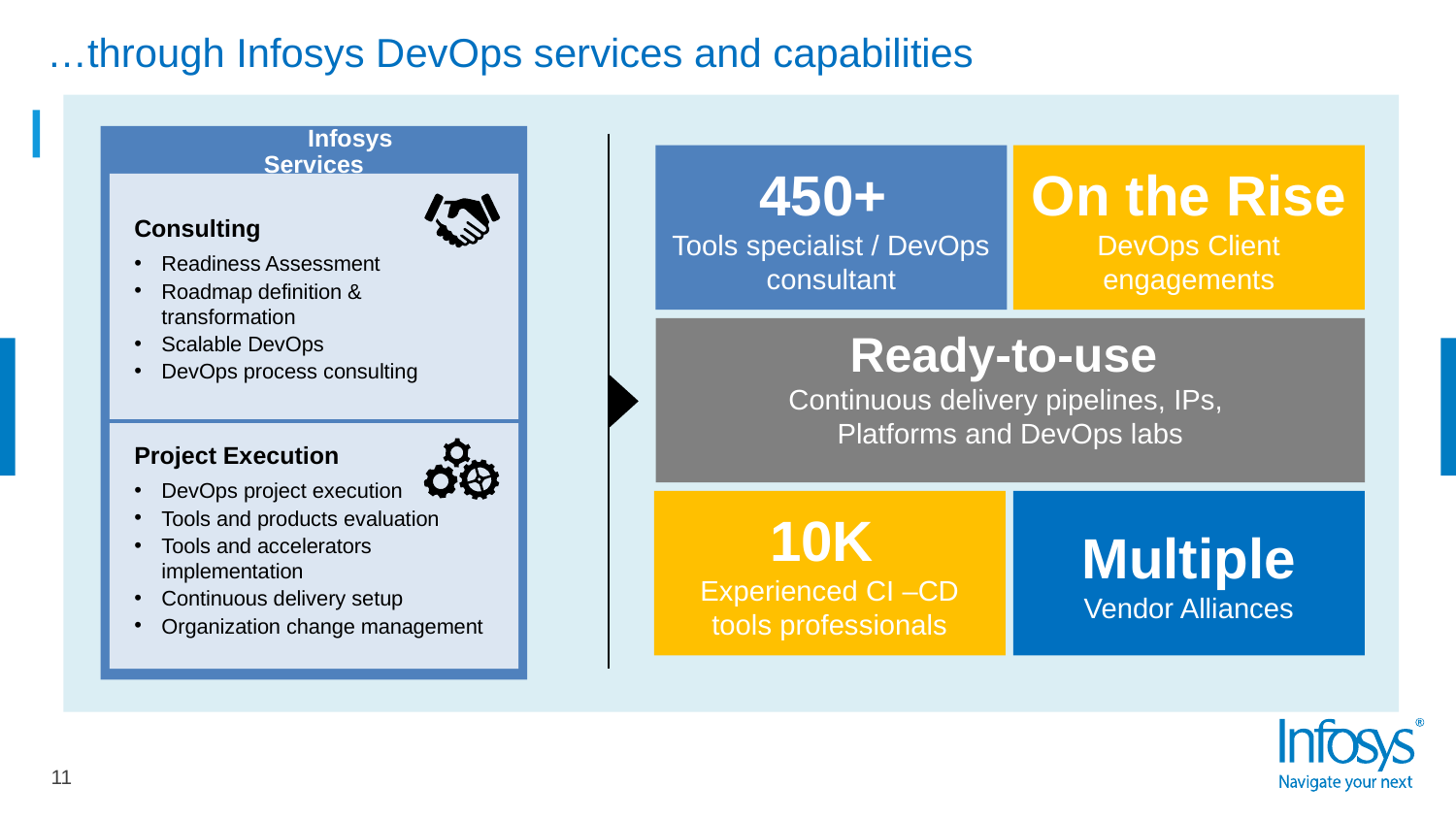

# …through Infosys DevOps services and capabilities

Infosys Services
On the Rise
DevOps Client engagements
450+
Tools specialist / DevOps consultant
Ready-to-use
Continuous delivery pipelines, IPs,
Platforms and DevOps labs

10K
Experienced CI –CD tools professionals
Multiple
Vendor Alliances

Consulting
Readiness Assessment
Roadmap definition & transformation
Scalable DevOps
DevOps process consulting

Project Execution
DevOps project execution
Tools and products evaluation
Tools and accelerators implementation
Continuous delivery setup
Organization change management
11